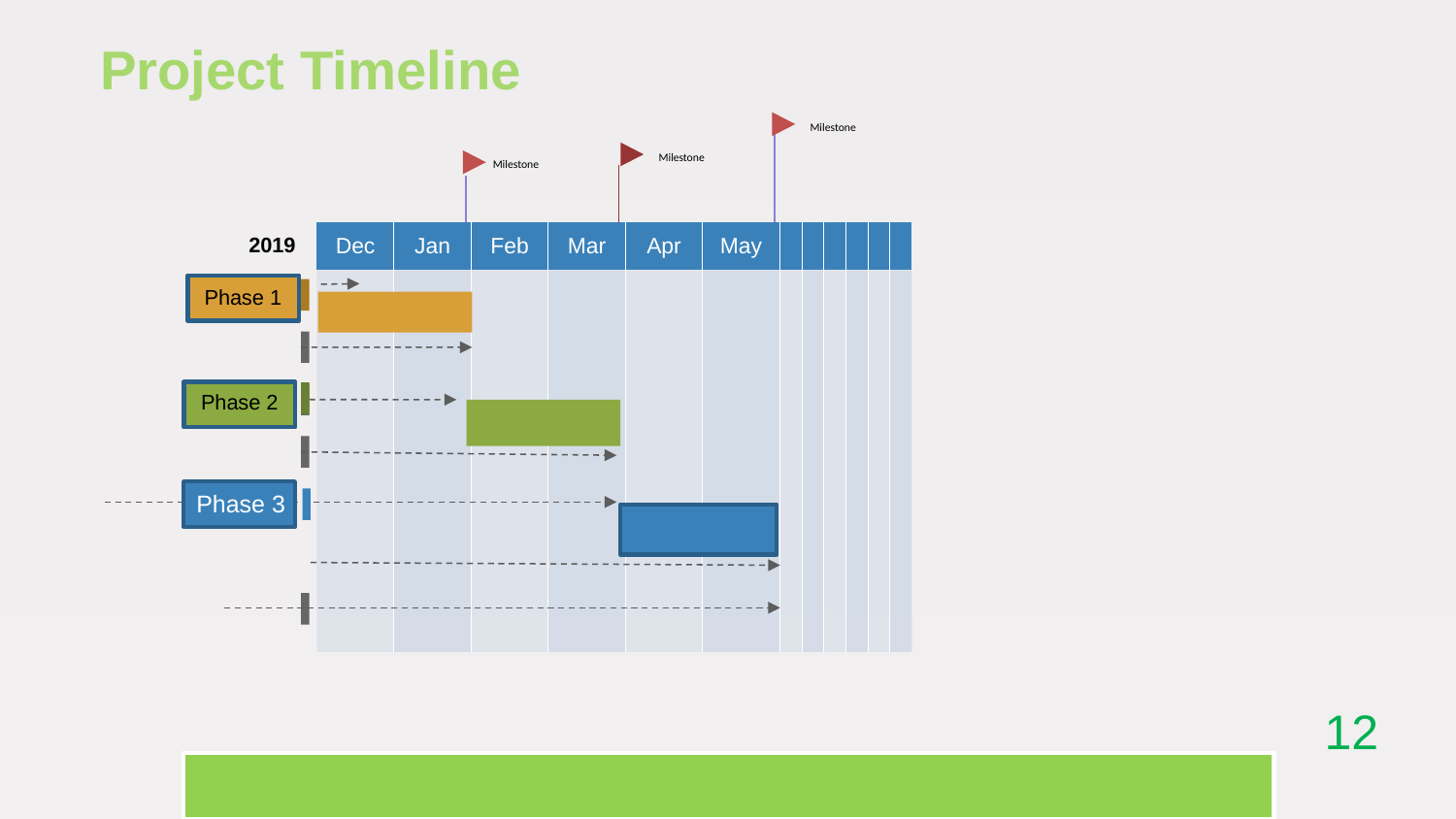

# Project Timeline

Milestone

Milestone

Milestone

| Dec | Jan | Feb | Mar | Apr | May |  |  |  |  |  |  |
| --- | --- | --- | --- | --- | --- | --- | --- | --- | --- | --- | --- |
|  |  |  |  |  |  |  |  |  |  |  |  |
2019

Phase 1

Phase 2

Phase 3

12